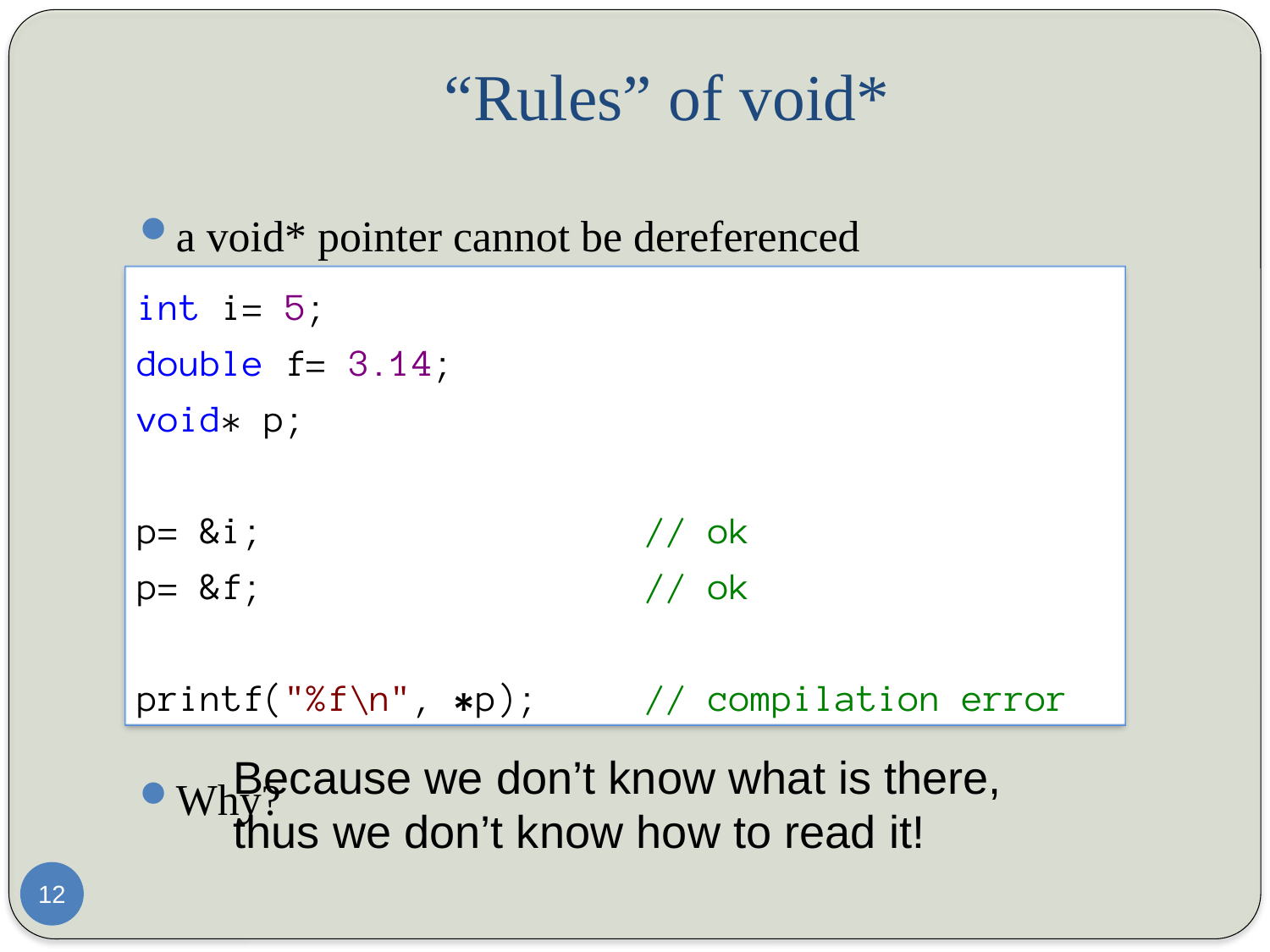

# “Rules” of void*
a void* pointer cannot be dereferenced

Why?
int i= 5;
double f= 3.14;
void* p;
p= &i; 			// ok
p= &f; 			// ok
printf("%f\n", *p);	// compilation error
Because we don’t know what is there,
thus we don’t know how to read it!
12